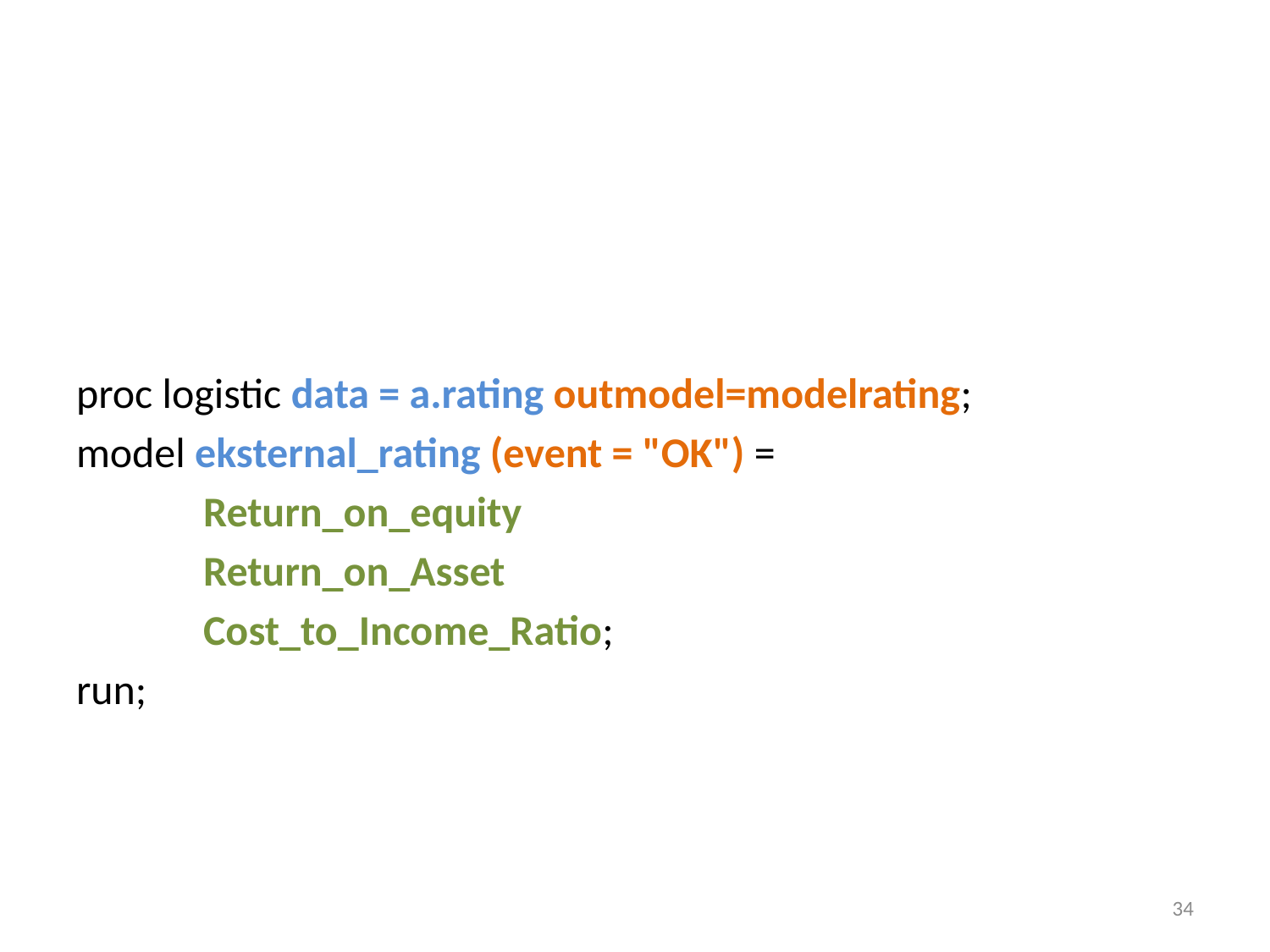

#
proc logistic data = a.rating outmodel=modelrating;
model eksternal_rating (event = "OK") =
	Return_on_equity
	Return_on_Asset
	Cost_to_Income_Ratio;
run;

34